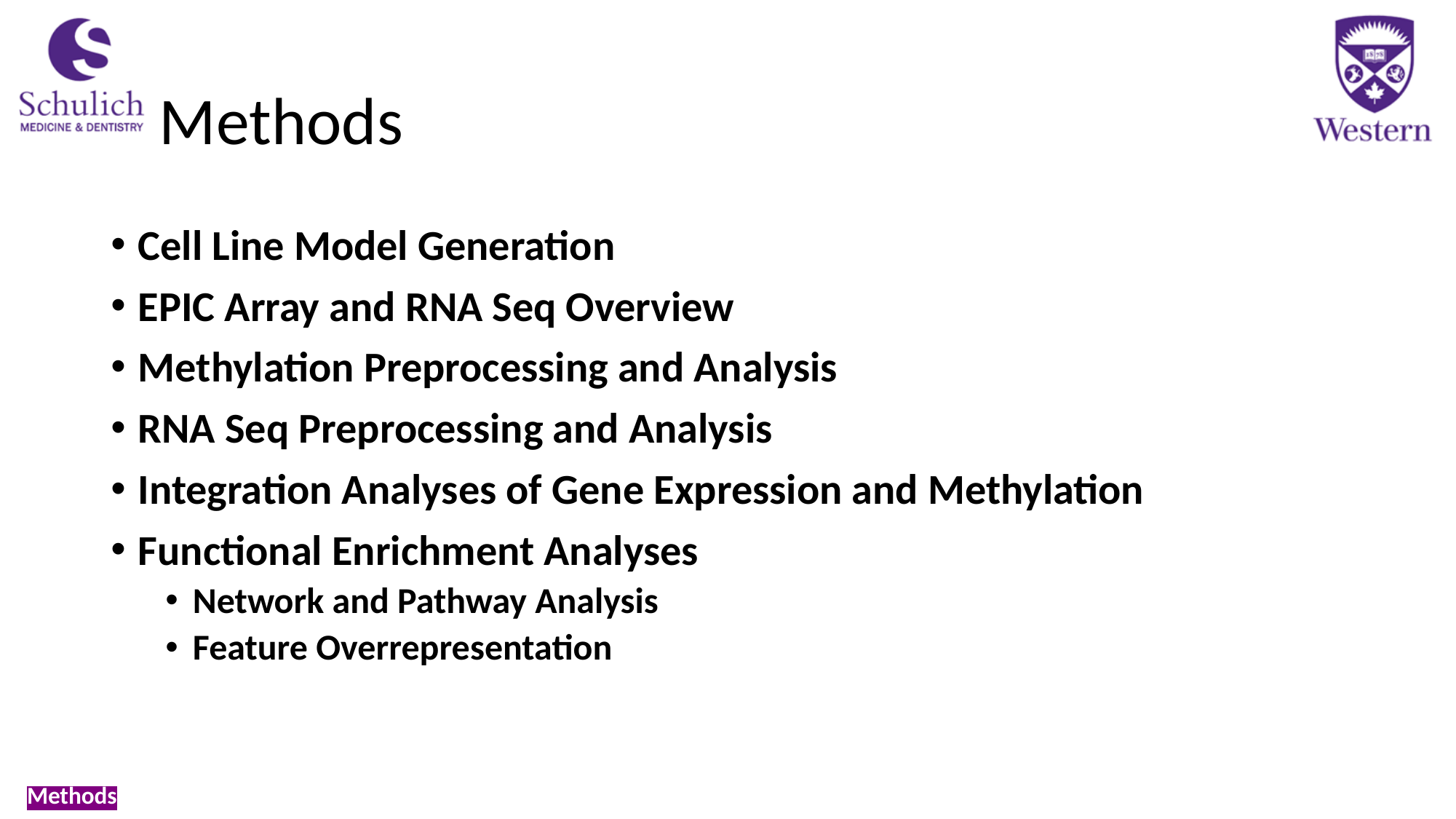

# Methods
Cell Line Model Generation
EPIC Array and RNA Seq Overview
Methylation Preprocessing and Analysis
RNA Seq Preprocessing and Analysis
Integration Analyses of Gene Expression and Methylation
Functional Enrichment Analyses
Network and Pathway Analysis
Feature Overrepresentation

Methods